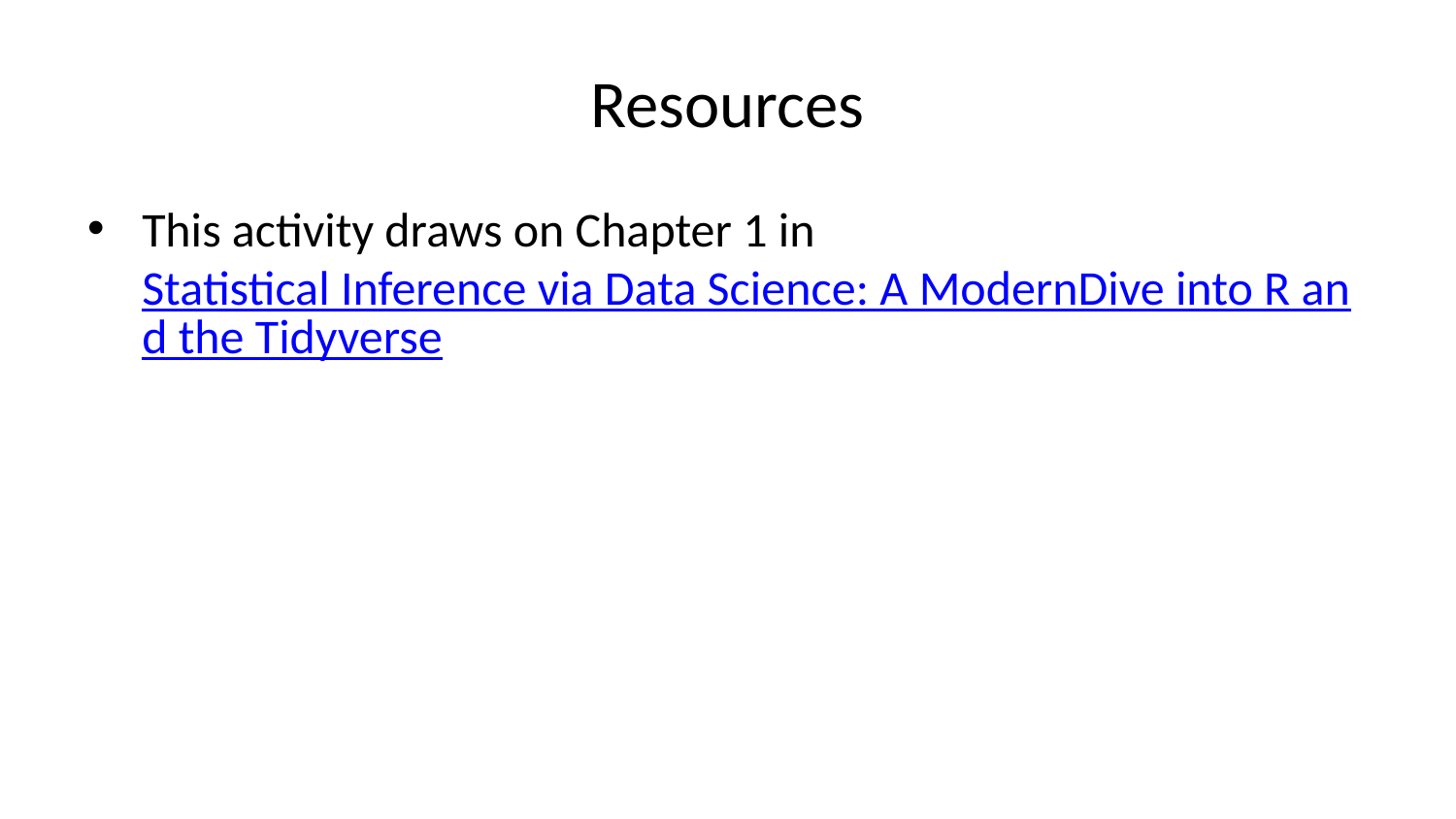

# Resources
This activity draws on Chapter 1 in Statistical Inference via Data Science: A ModernDive into R and the Tidyverse